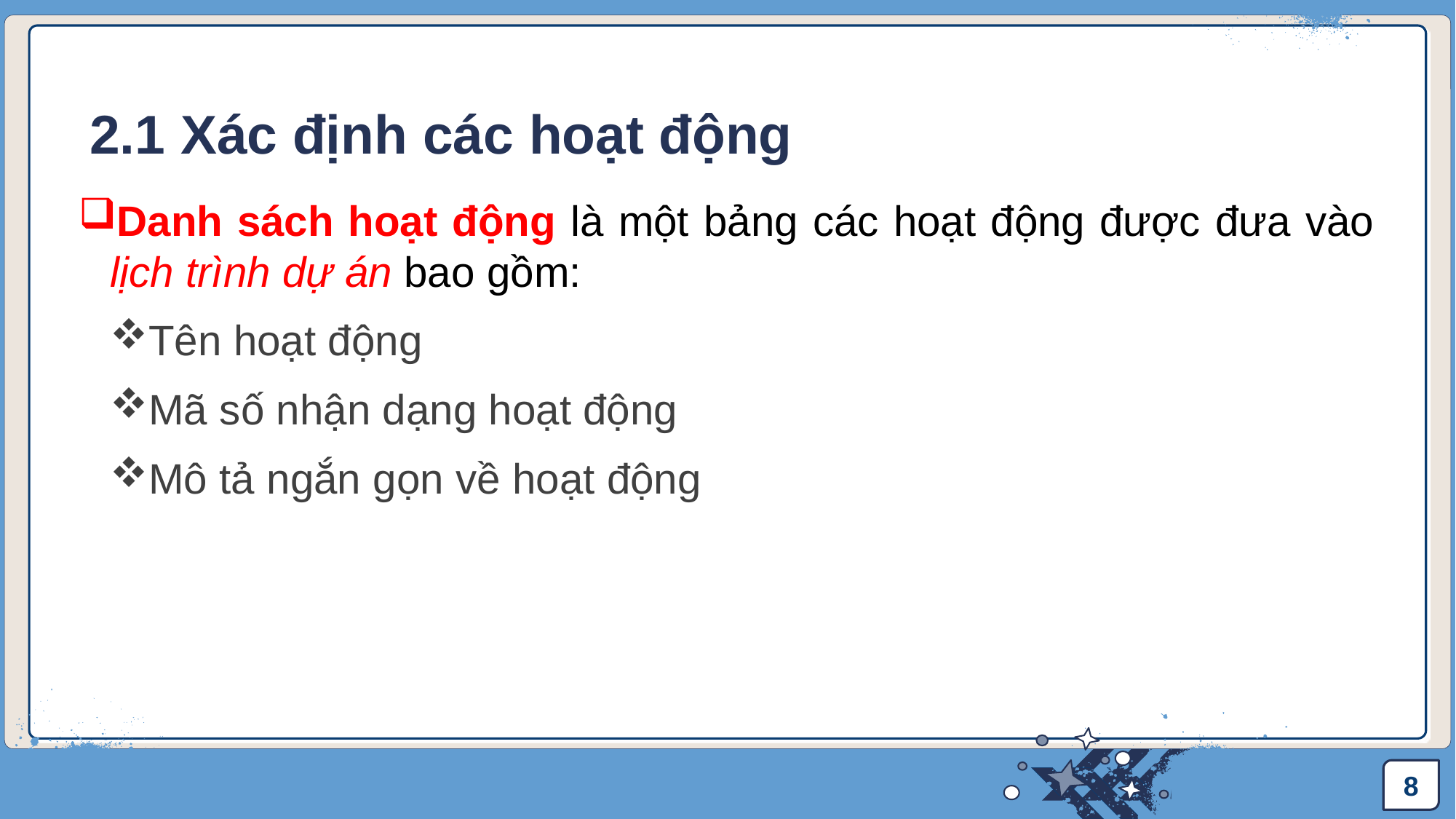

# 2.1 Xác định các hoạt động
Danh sách hoạt động là một bảng các hoạt động được đưa vào lịch trình dự án bao gồm:
Tên hoạt động
Mã số nhận dạng hoạt động
Mô tả ngắn gọn về hoạt động
8